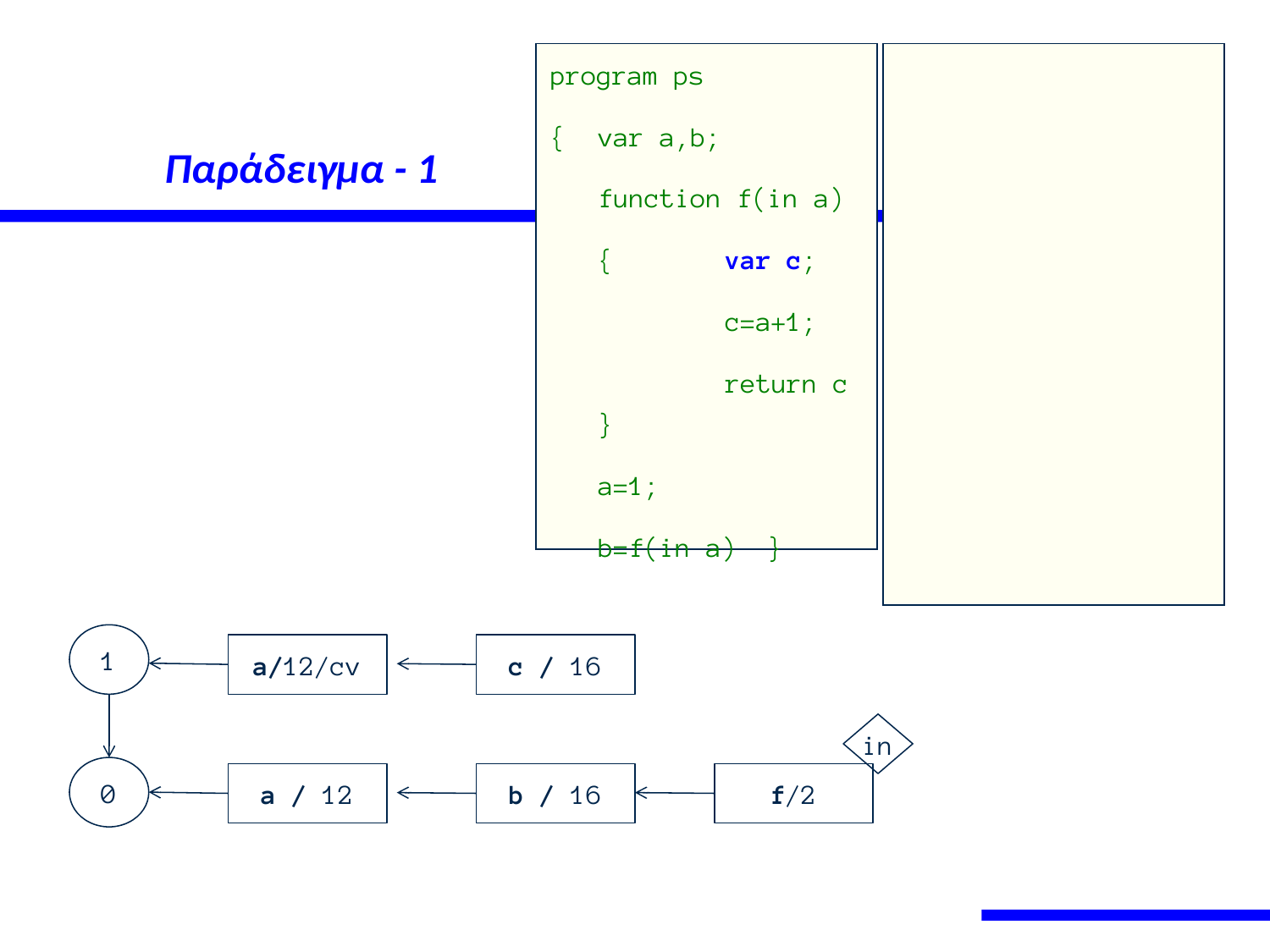

# Παράδειγμα - 1
program ps
{	var a,b;
	function f(in a)
	{	var c;
		c=a+1;
		return c }
	a=1;
	b=f(in a)  }

1
a/12/cv
c / 16
in
0
a / 12
b / 16
f/2